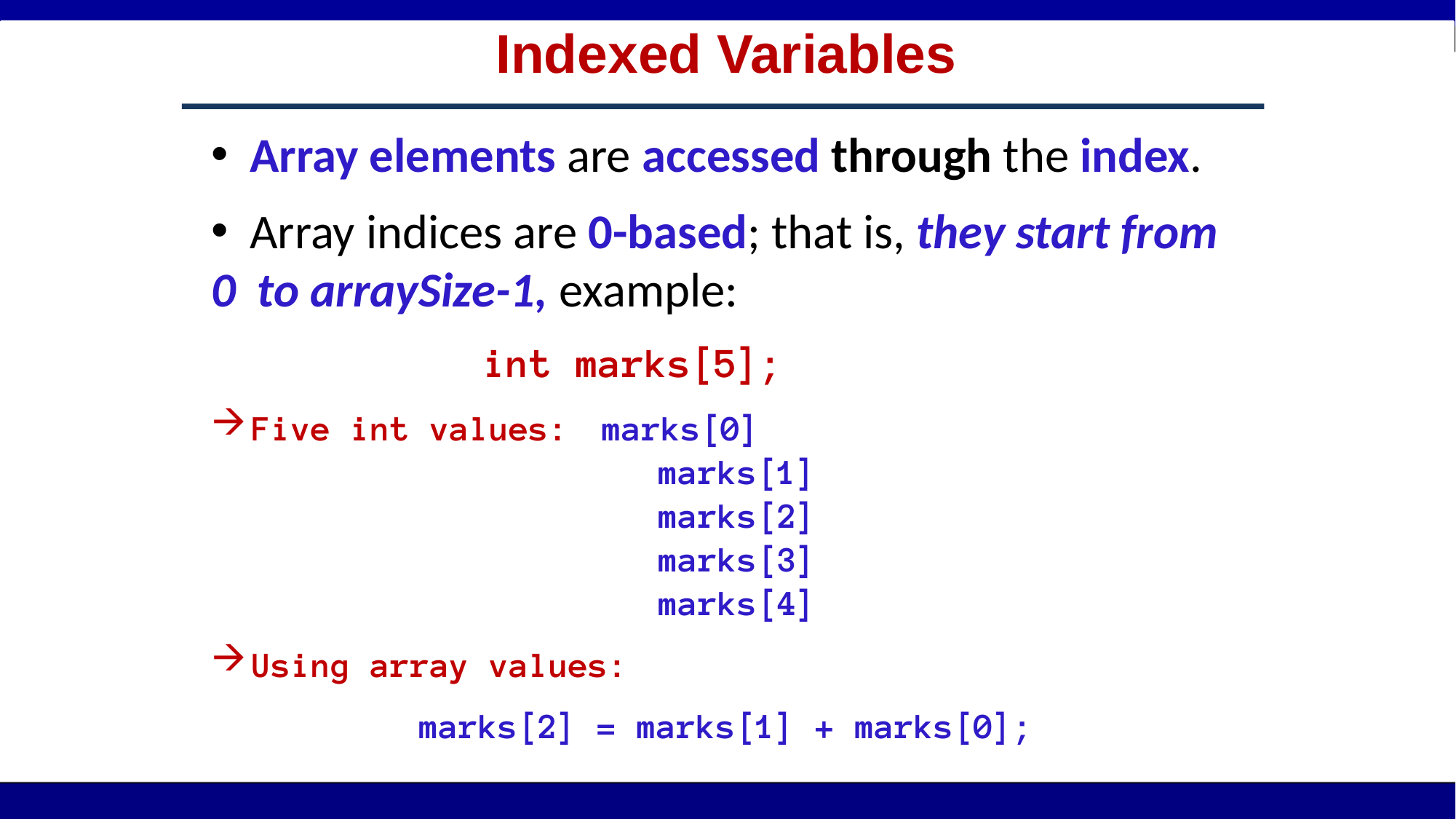

# Indexed Variables

  Array elements are accessed through the index.
  Array indices are 0-based; that is, they start from  0  to arraySize-1, example:
		int marks[5];
Five int values:  marks[0]
			    marks[1]
			    marks[2]
			    marks[3]
			    marks[4]
Using array values:
     marks[2] = marks[1] + marks[0];